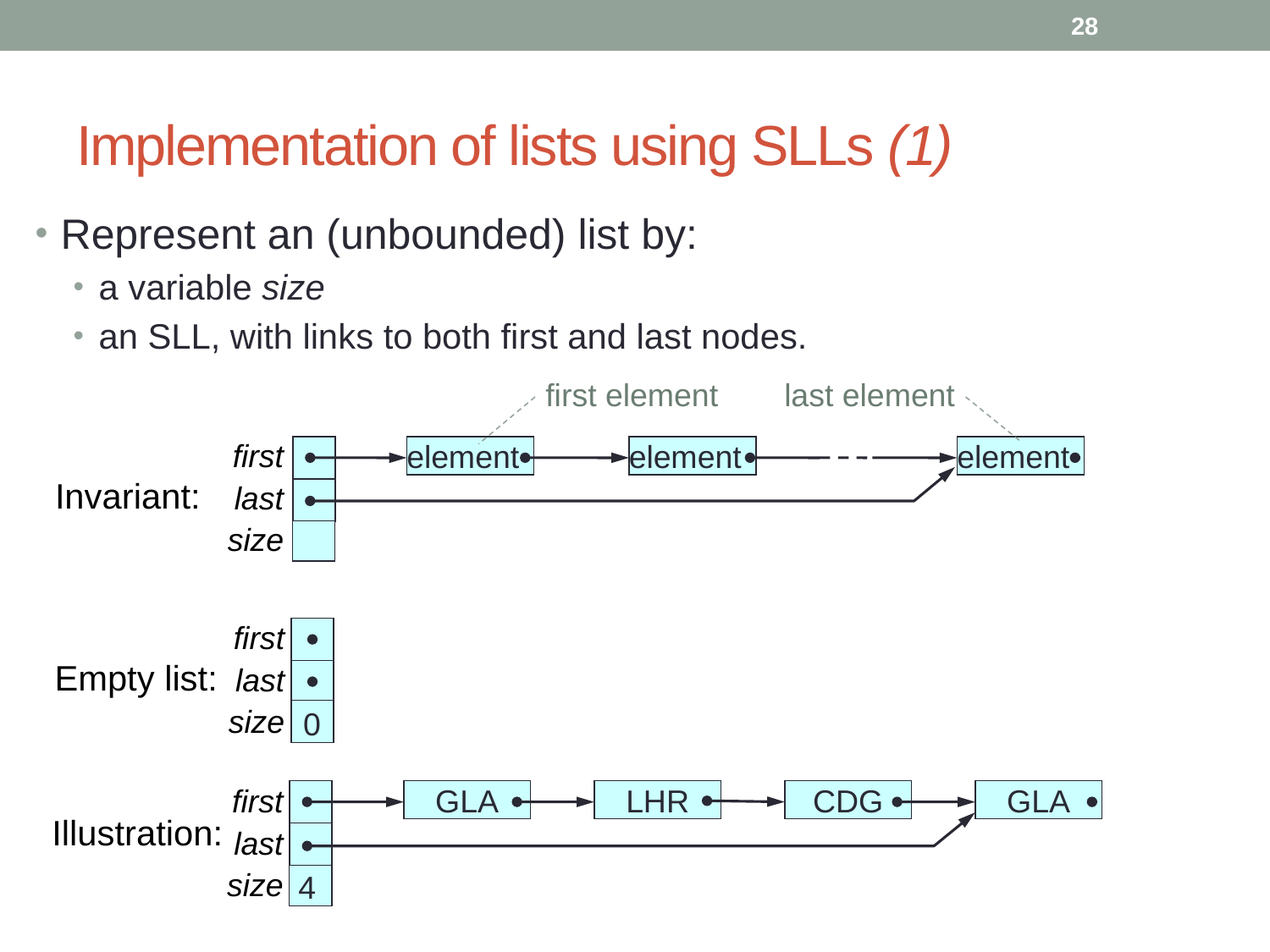

28
# Implementation of lists using SLLs (1)
Represent an (unbounded) list by:
a variable size
an SLL, with links to both first and last nodes.
first element
last element
first

element
element
element

last

Invariant:
size

first

last

Empty list:

size
0

GLA
LHR
CDG
GLA
first

Illustration:
last

size

4